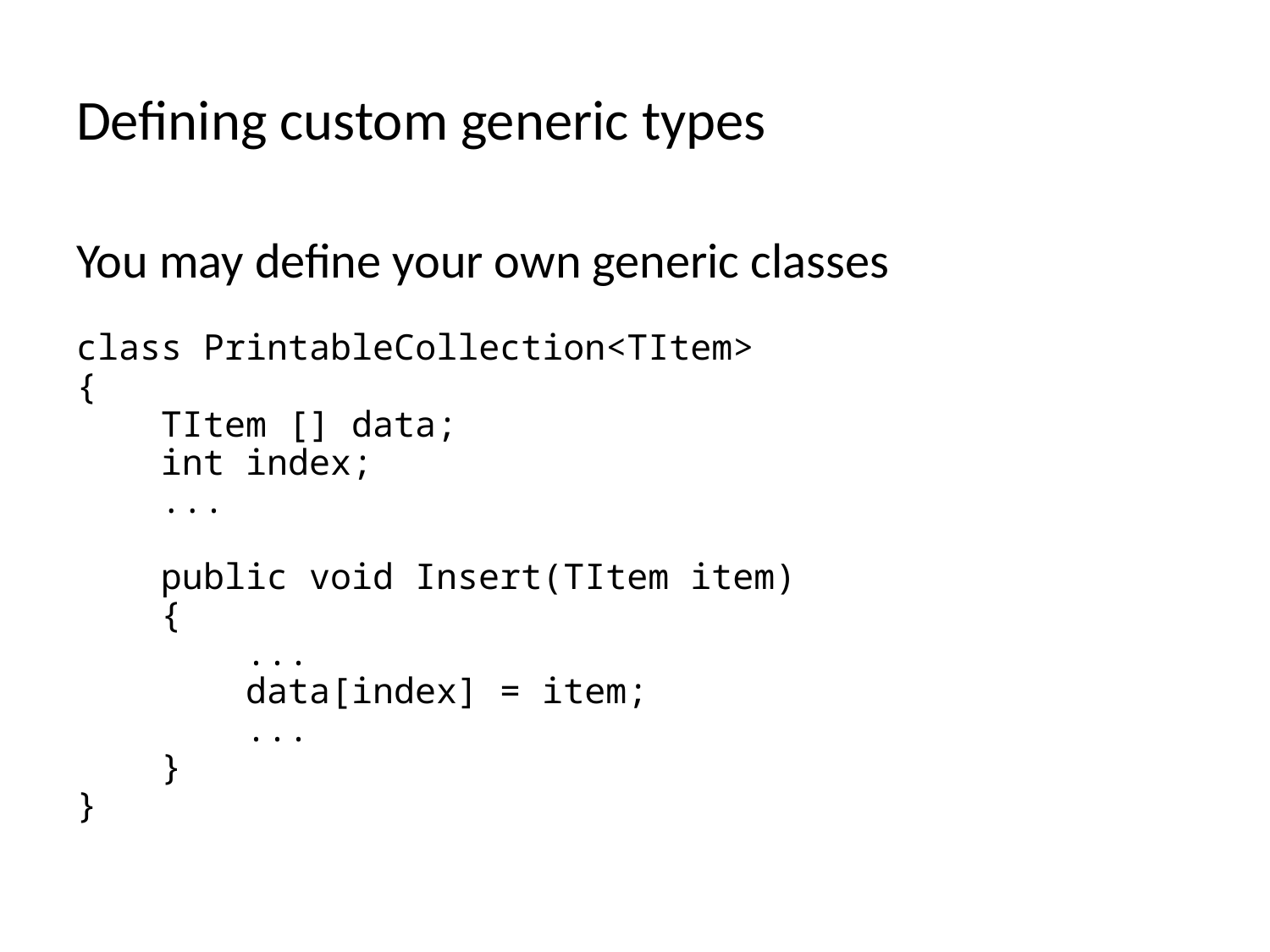

# Defining custom generic types
You may define your own generic classes
class PrintableCollection<TItem>
{
    TItem [] data;
    int index;
    ...

    public void Insert(TItem item)
    {
        ...
        data[index] = item;
        ...
    }
}